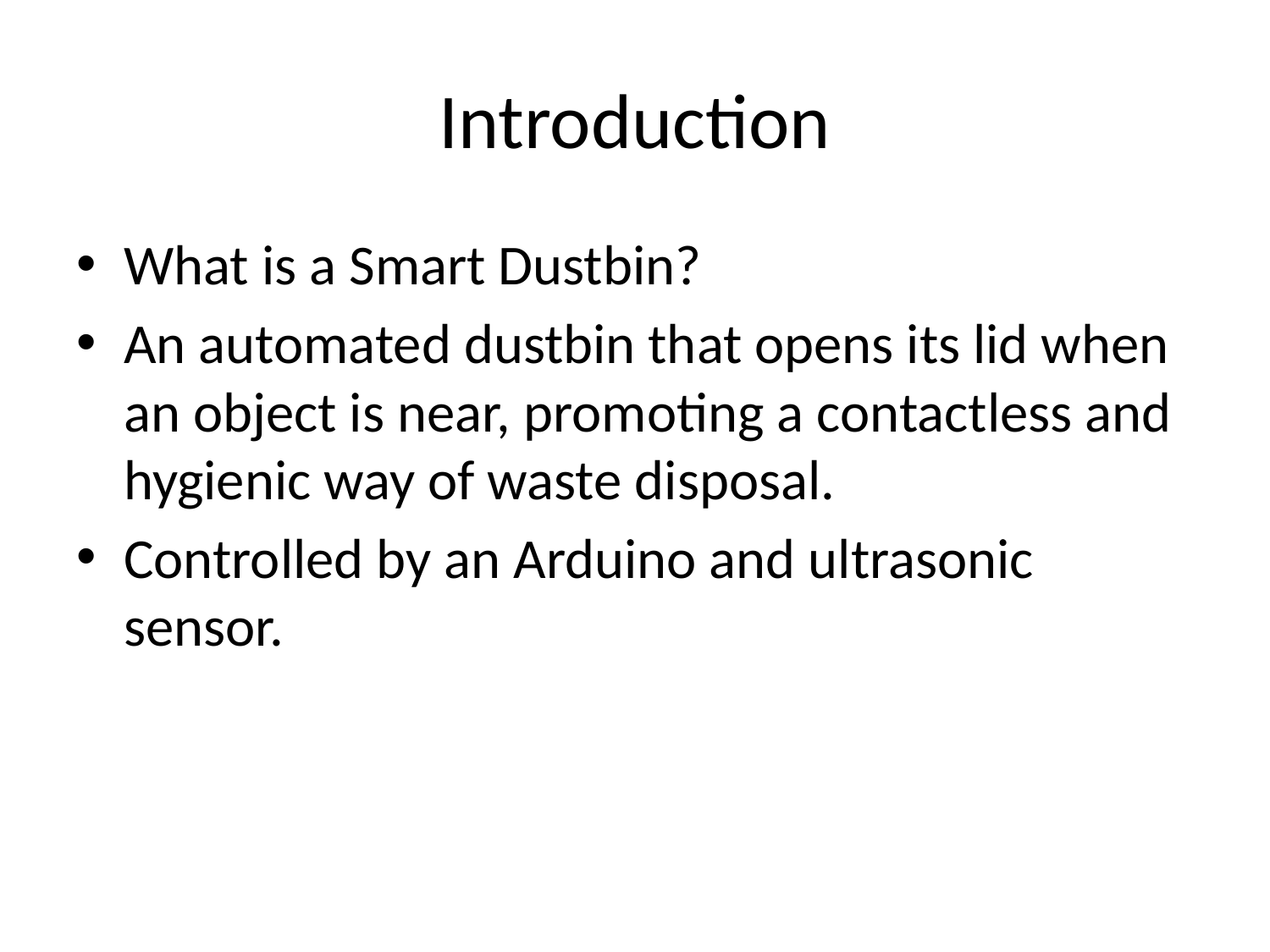

# Introduction
What is a Smart Dustbin?
An automated dustbin that opens its lid when an object is near, promoting a contactless and hygienic way of waste disposal.
Controlled by an Arduino and ultrasonic sensor.